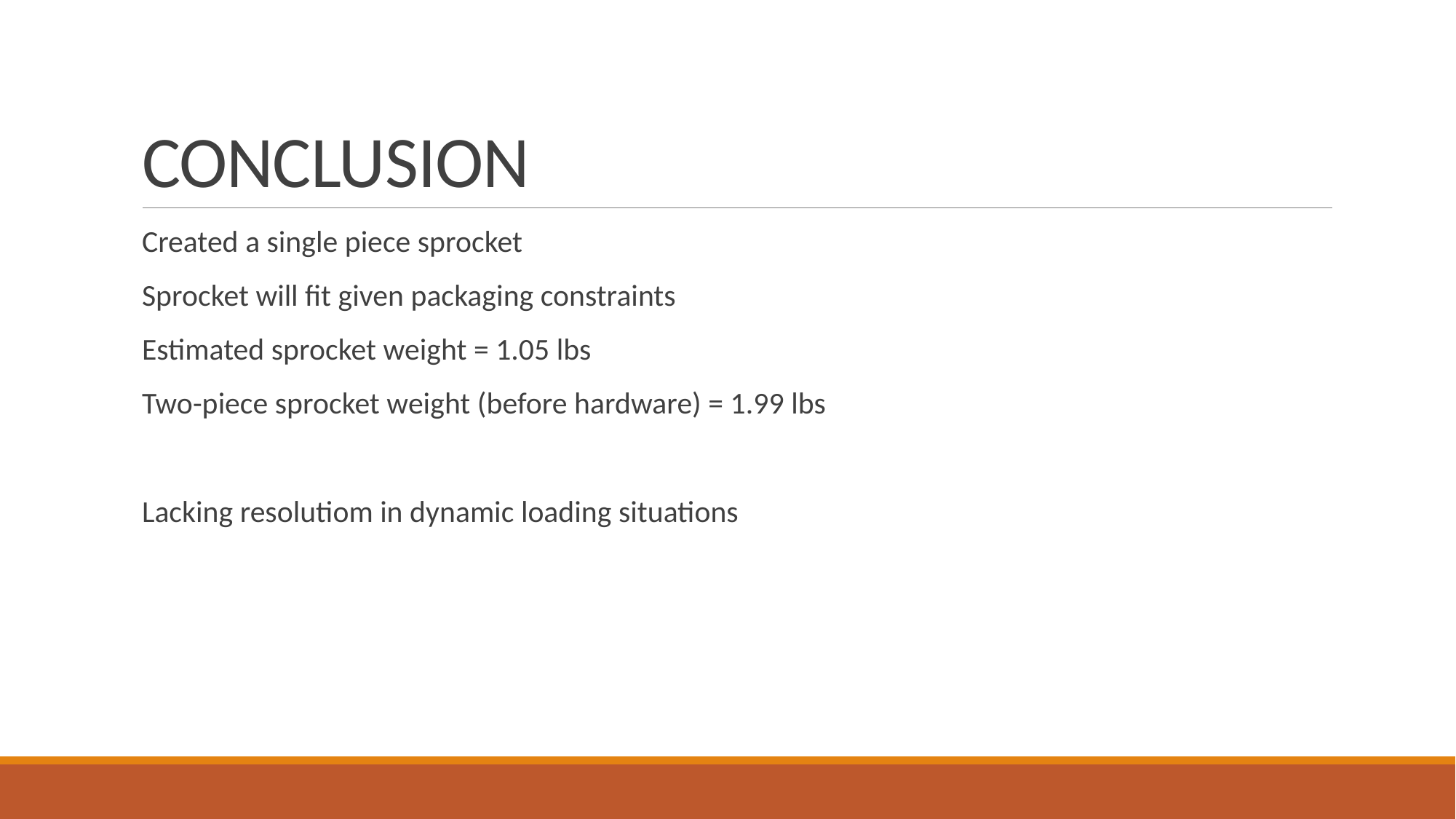

# CONCLUSION
Created a single piece sprocket
Sprocket will fit given packaging constraints
Estimated sprocket weight = 1.05 lbs
Two-piece sprocket weight (before hardware) = 1.99 lbs

Lacking resolutiom in dynamic loading situations